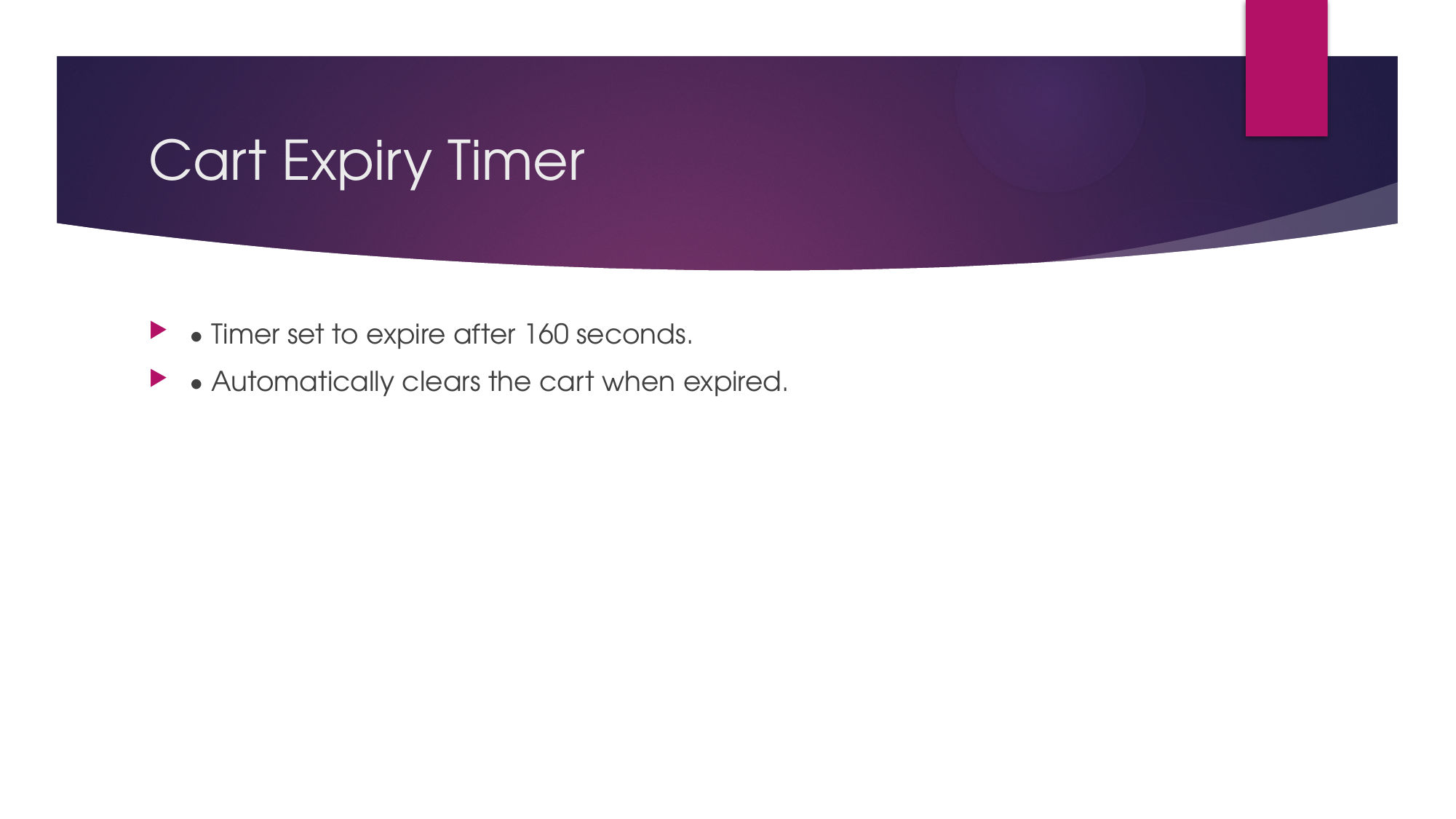

# Cart Expiry Timer
• Timer set to expire after 160 seconds.
• Automatically clears the cart when expired.